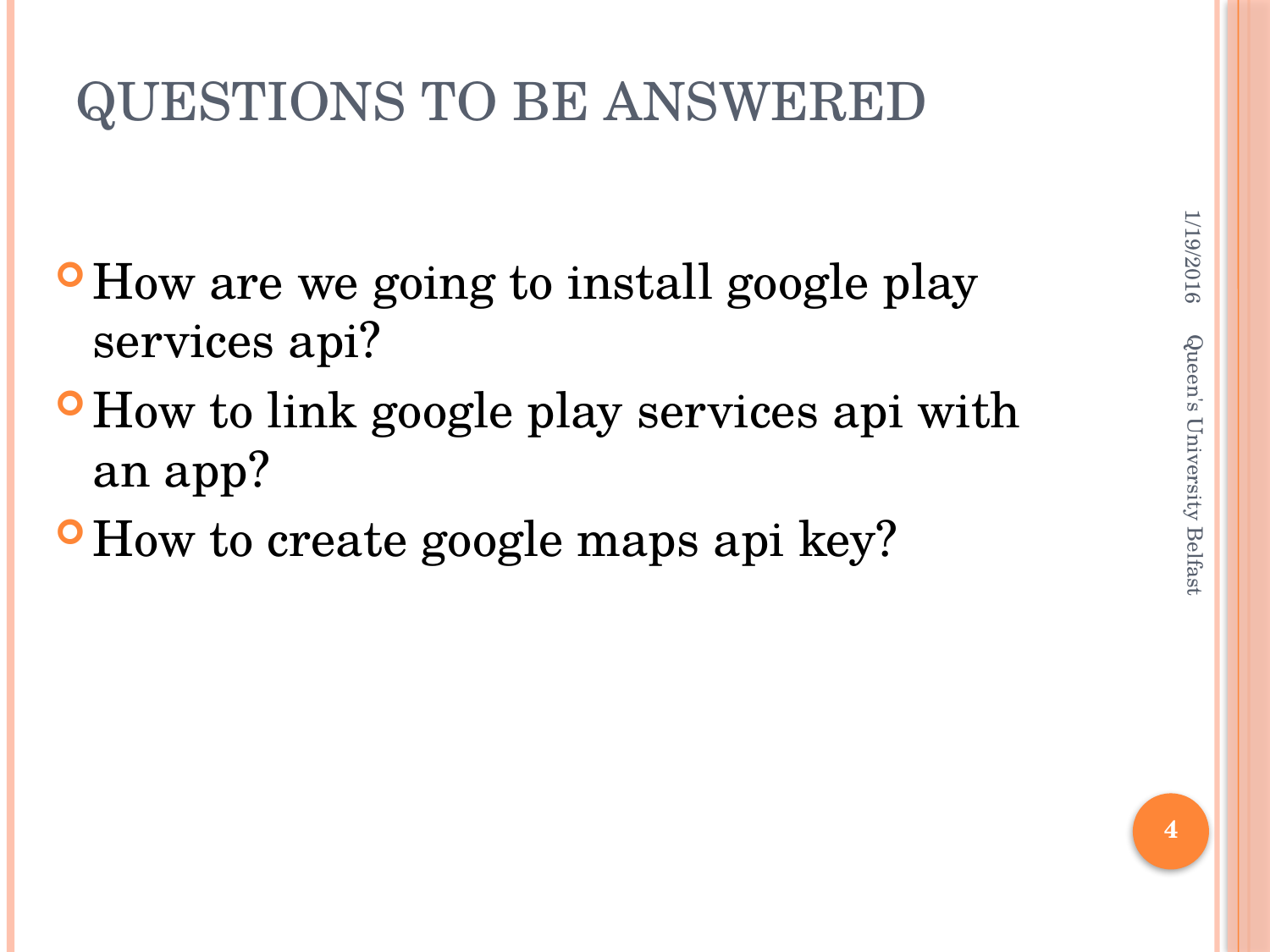

# Questions to be answered
1/19/2016
How are we going to install google play services api?
How to link google play services api with an app?
How to create google maps api key?

Queen's University Belfast
4